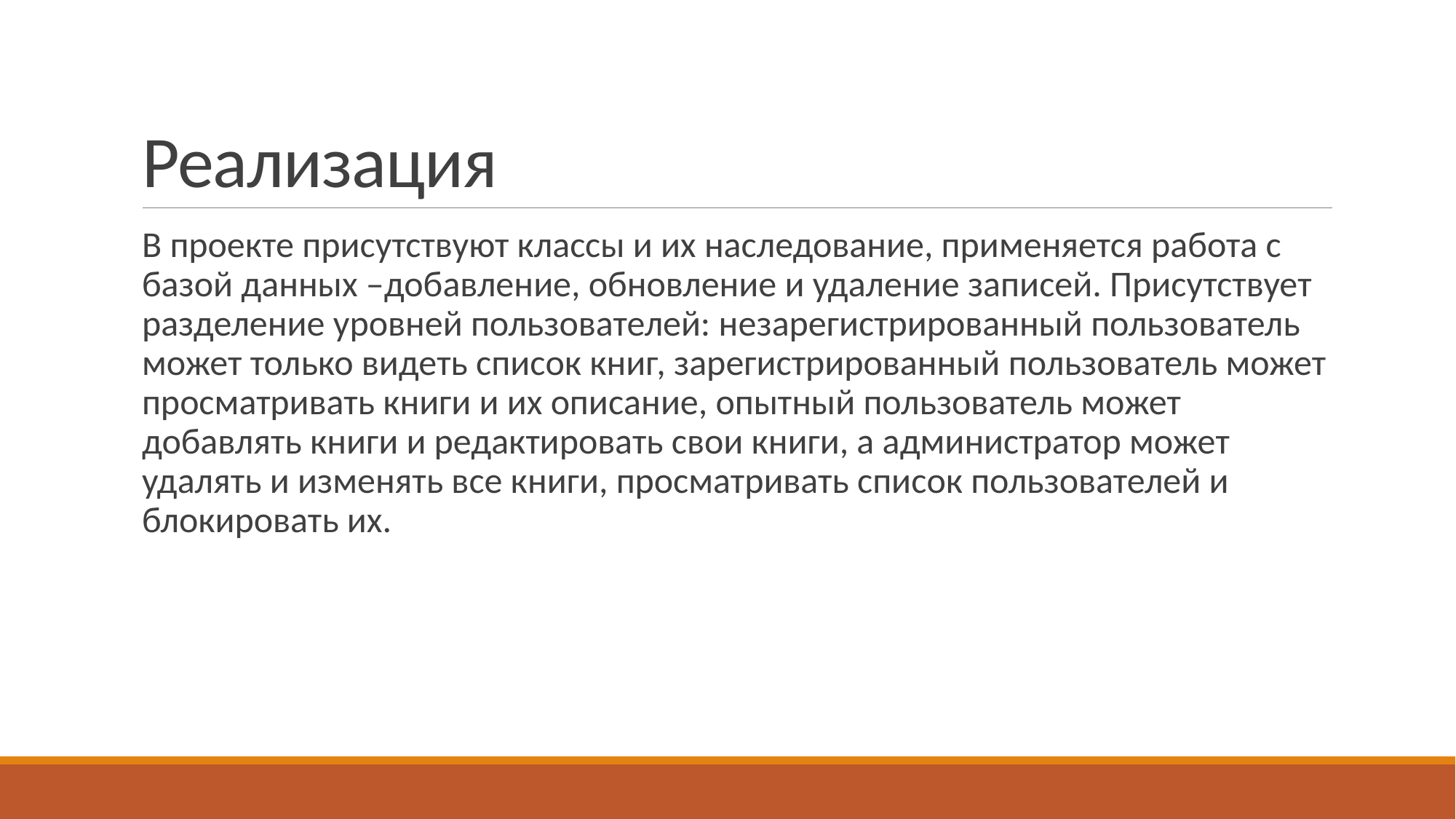

# Реализация
В проекте присутствуют классы и их наследование, применяется работа с базой данных –добавление, обновление и удаление записей. Присутствует разделение уровней пользователей: незарегистрированный пользователь может только видеть список книг, зарегистрированный пользователь может просматривать книги и их описание, опытный пользователь может добавлять книги и редактировать свои книги, а администратор может удалять и изменять все книги, просматривать список пользователей и блокировать их.